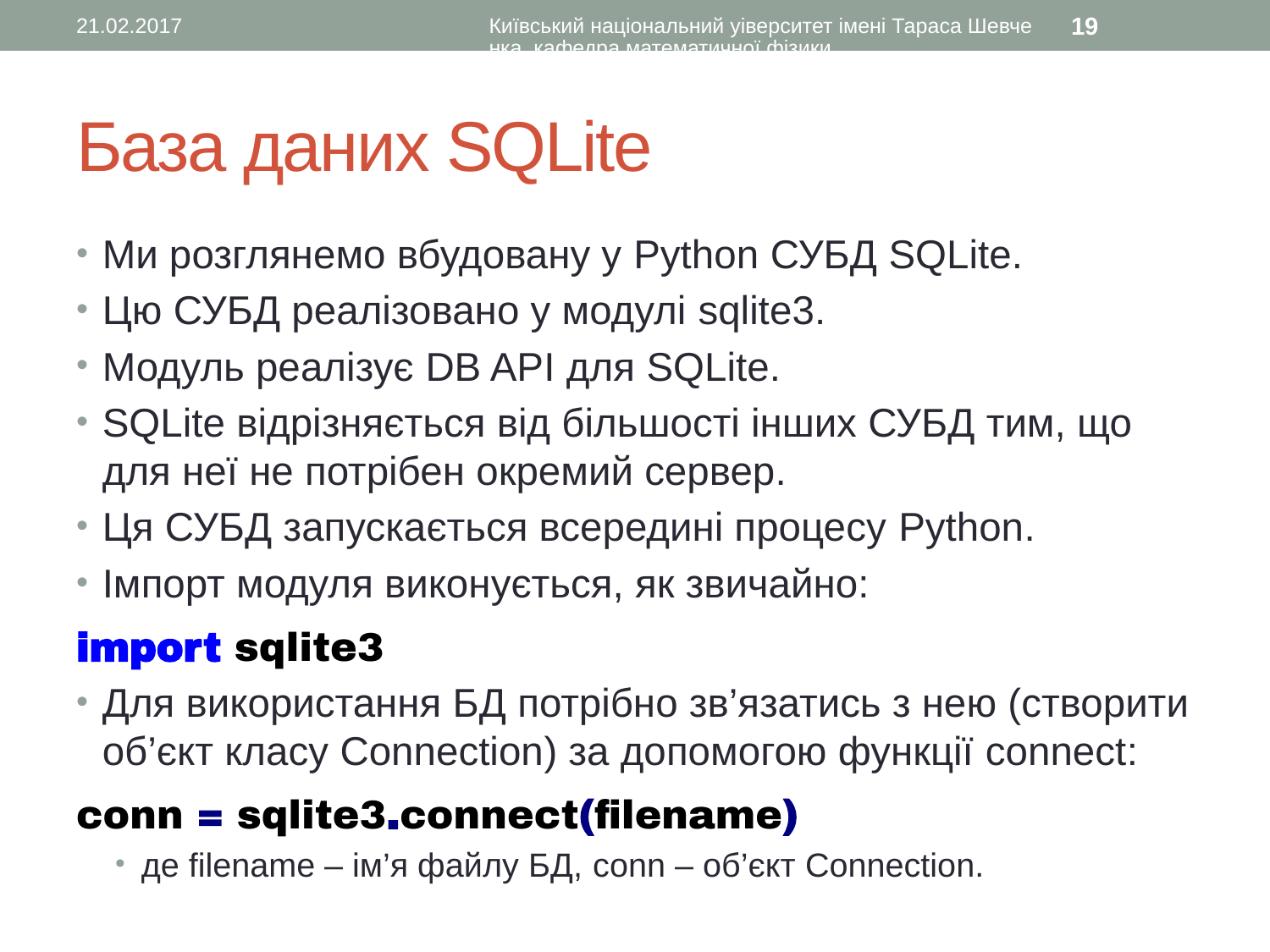

21.02.2017
Київський національний уіверситет імені Тараса Шевченка, кафедра математичної фізики
19
# База даних SQLite
Ми розглянемо вбудовану у Python СУБД SQLite.
Цю СУБД реалізовано у модулі sqlite3.
Модуль реалізує DB API для SQLite.
SQLite відрізняється від більшості інших СУБД тим, що для неї не потрібен окремий сервер.
Ця СУБД запускається всередині процесу Python.
Імпорт модуля виконується, як звичайно:
import sqlite3
Для використання БД потрібно зв’язатись з нею (створити об’єкт класу Connection) за допомогою функції connect:
conn = sqlite3.connect(filename)
де filename – ім’я файлу БД, conn – об’єкт Connection.